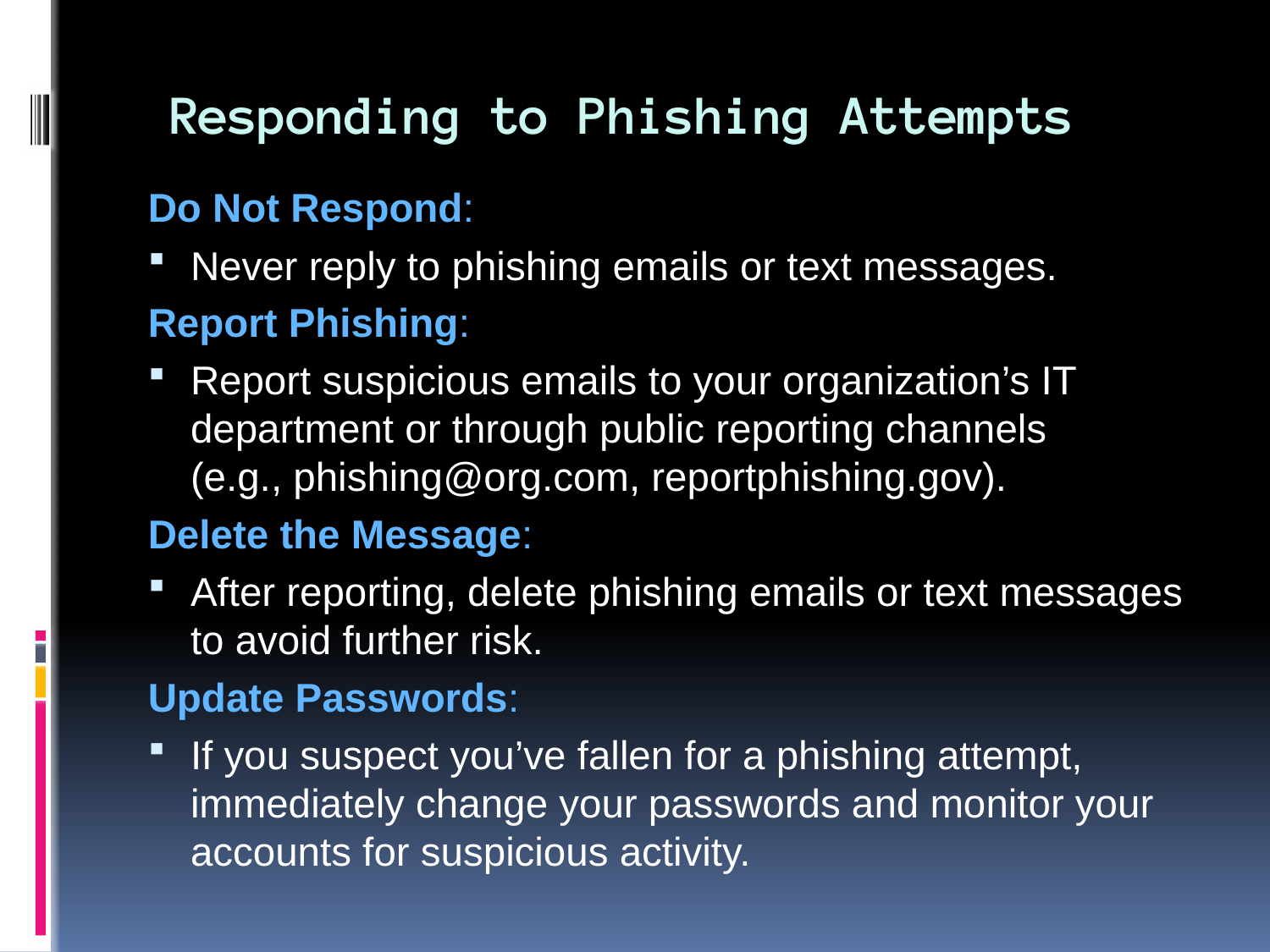

# Responding to Phishing Attempts
Do Not Respond:
Never reply to phishing emails or text messages.
Report Phishing:
Report suspicious emails to your organization’s IT department or through public reporting channels (e.g., phishing@org.com, reportphishing.gov).
Delete the Message:
After reporting, delete phishing emails or text messages to avoid further risk.
Update Passwords:
If you suspect you’ve fallen for a phishing attempt, immediately change your passwords and monitor your accounts for suspicious activity.